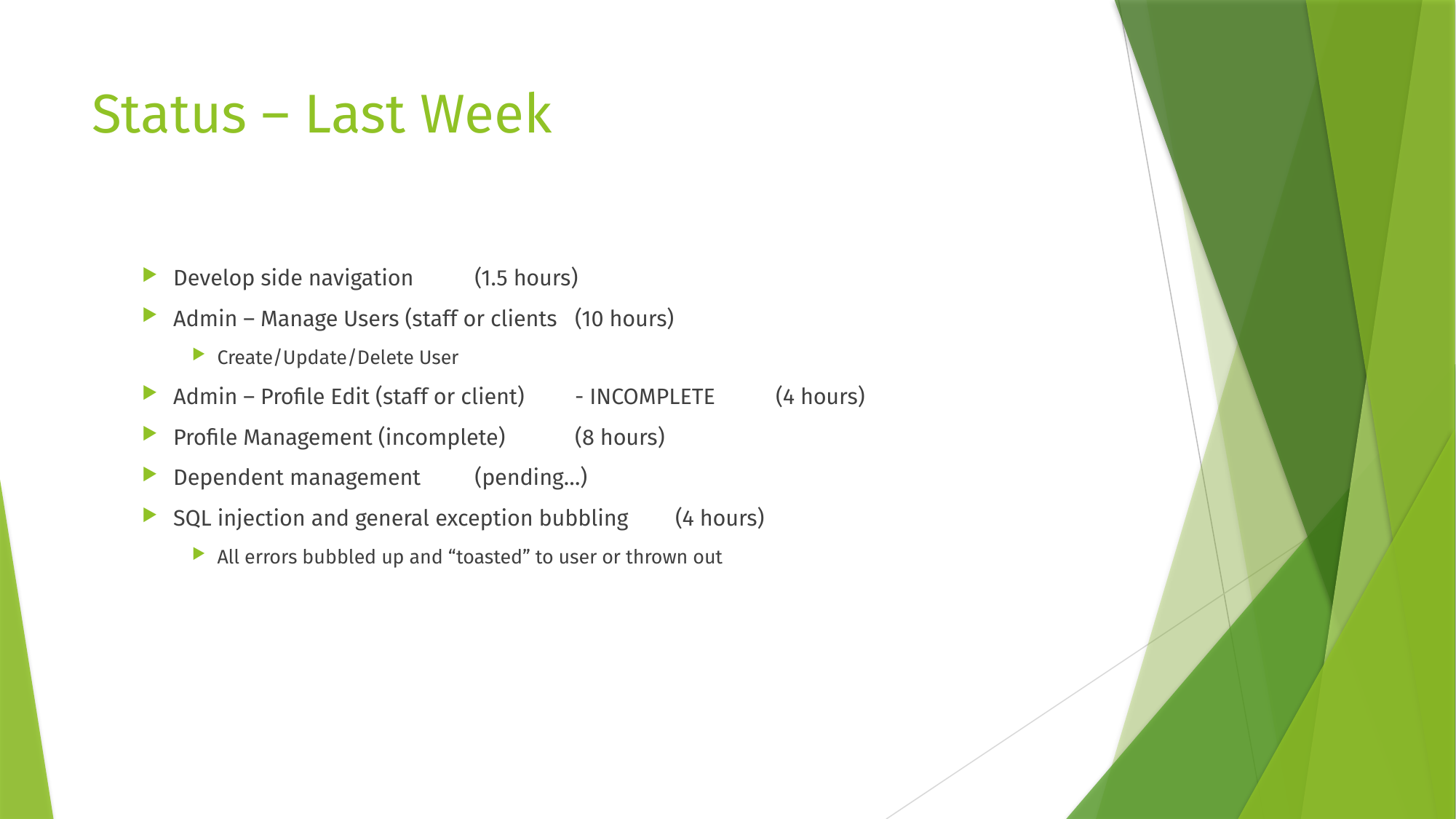

# Status – Last Week
Develop side navigation										(1.5 hours)
Admin – Manage Users (staff or clients							(10 hours)
Create/Update/Delete User
Admin – Profile Edit (staff or client)	- INCOMPLETE					(4 hours)
Profile Management (incomplete)								(8 hours)
Dependent management     									(pending…)
SQL injection and general exception bubbling						(4 hours)
All errors bubbled up and “toasted” to user or thrown out